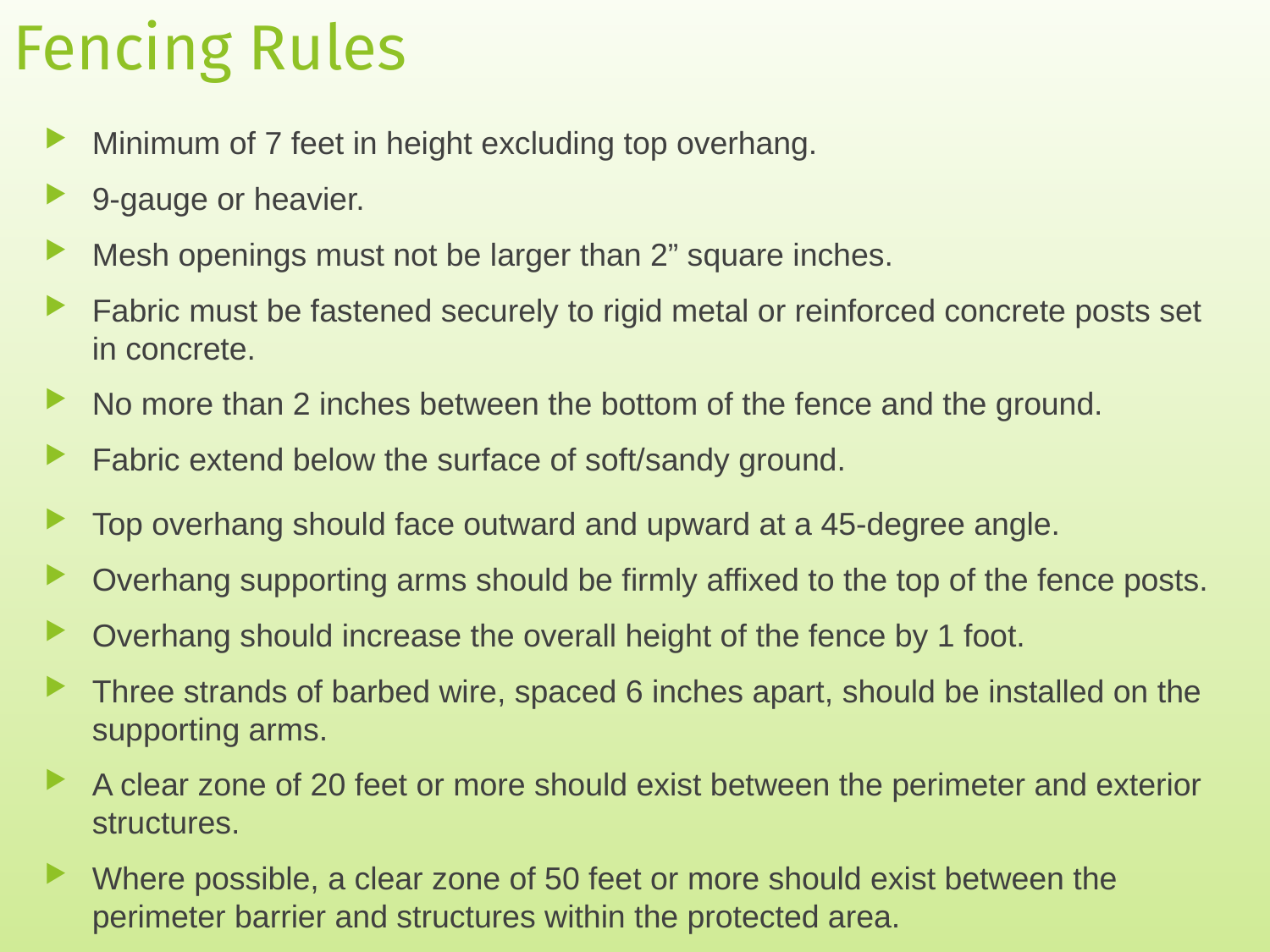

# Fencing Rules
Minimum of 7 feet in height excluding top overhang.
9-gauge or heavier.
Mesh openings must not be larger than 2” square inches.
Fabric must be fastened securely to rigid metal or reinforced concrete posts set in concrete.
No more than 2 inches between the bottom of the fence and the ground.
Fabric extend below the surface of soft/sandy ground.

Top overhang should face outward and upward at a 45-degree angle.
Overhang supporting arms should be firmly affixed to the top of the fence posts.
Overhang should increase the overall height of the fence by 1 foot.
Three strands of barbed wire, spaced 6 inches apart, should be installed on the supporting arms.
A clear zone of 20 feet or more should exist between the perimeter and exterior structures.
Where possible, a clear zone of 50 feet or more should exist between the perimeter barrier and structures within the protected area.

32